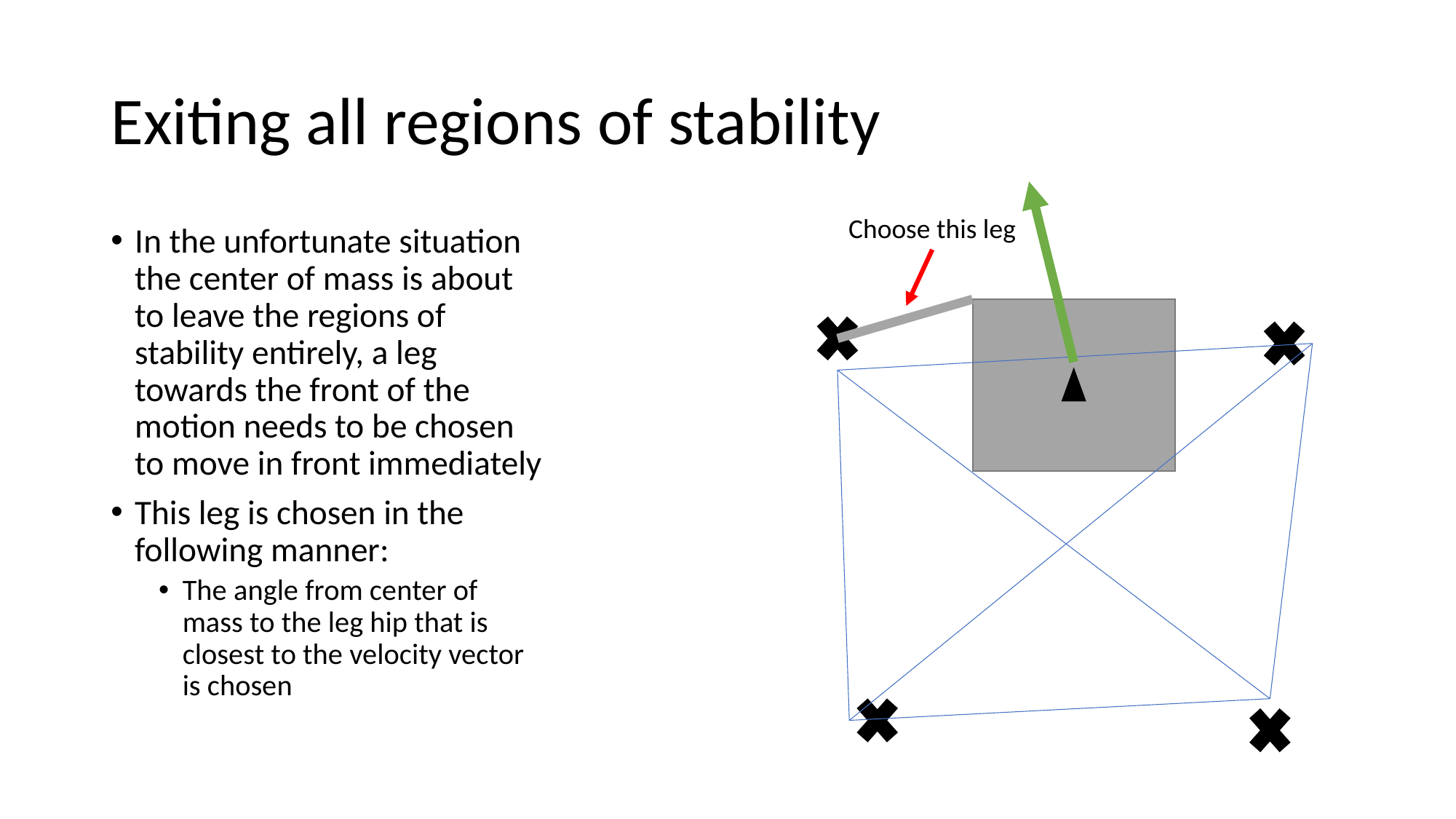

# Exiting all regions of stability
Choose this leg
In the unfortunate situation the center of mass is about to leave the regions of stability entirely, a leg towards the front of the motion needs to be chosen to move in front immediately
This leg is chosen in the following manner:
The angle from center of mass to the leg hip that is closest to the velocity vector is chosen